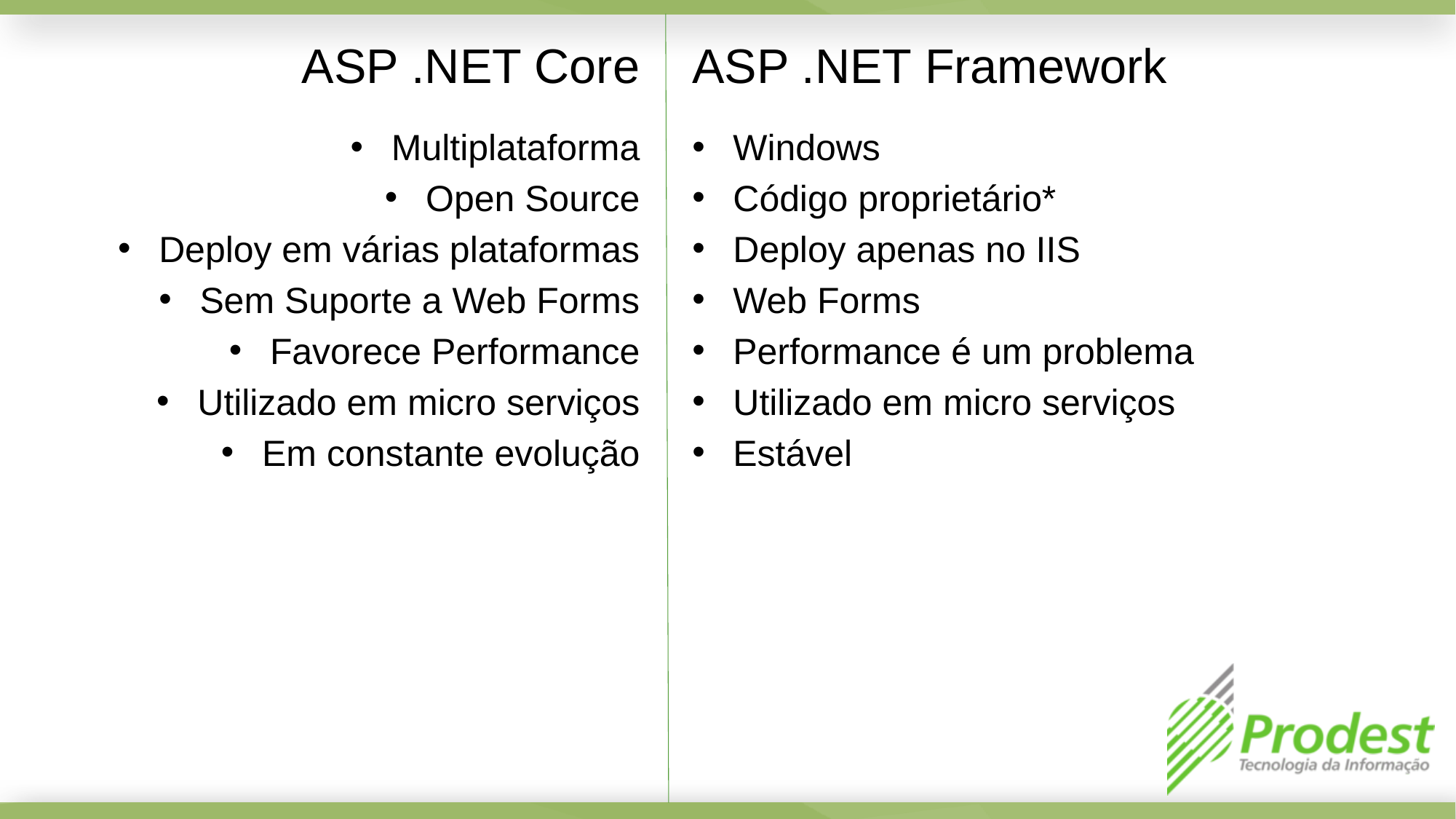

ASP .NET Core
ASP .NET Framework
Multiplataforma
Open Source
Deploy em várias plataformas
Sem Suporte a Web Forms
Favorece Performance
Utilizado em micro serviços
Em constante evolução
Windows
Código proprietário*
Deploy apenas no IIS
Web Forms
Performance é um problema
Utilizado em micro serviços
Estável